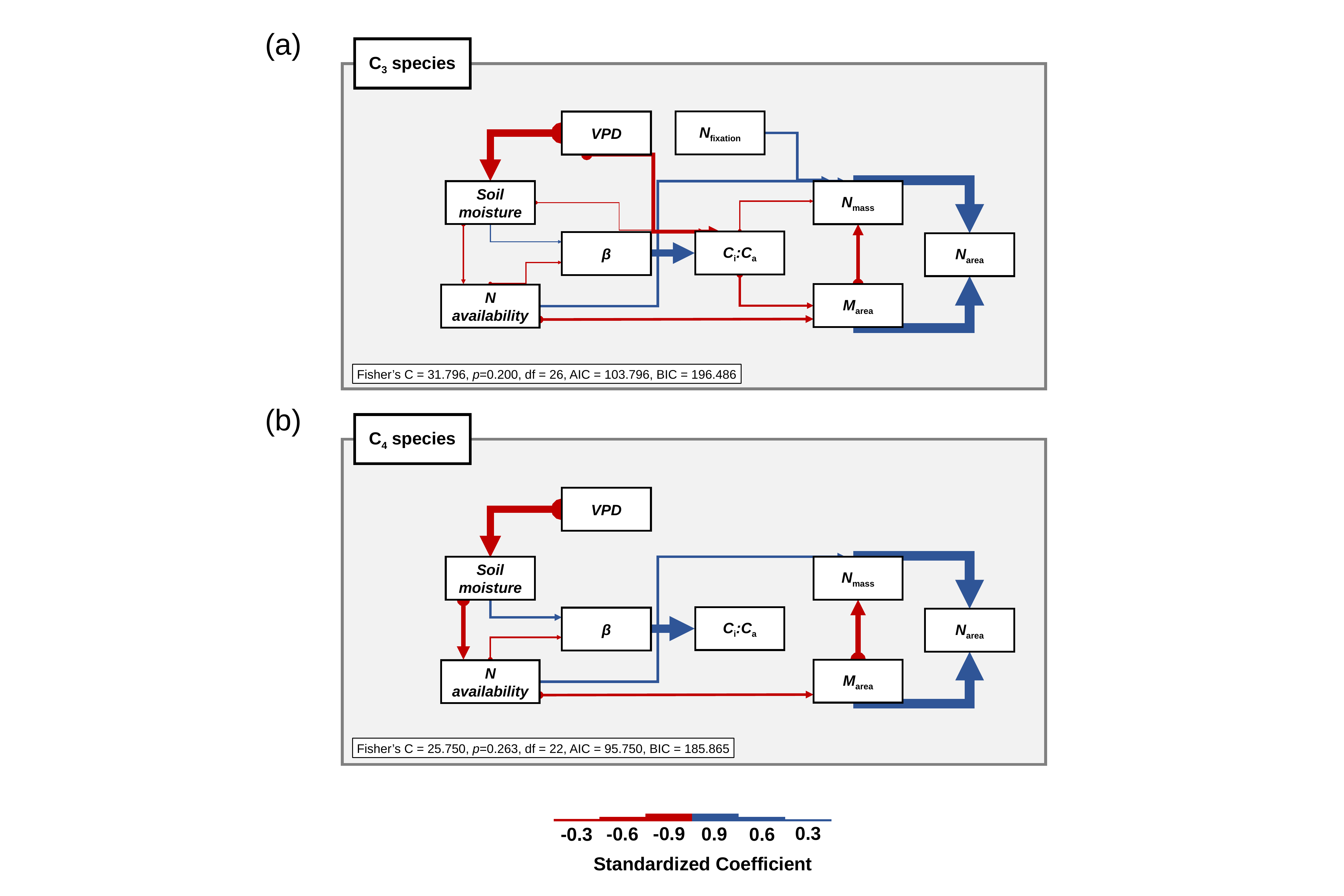

(a)
C3 species

Nfixation
VPD
Soil moisture
Nmass
Ci:Ca
β
Νarea
Marea
N availability
Fisher’s C = 31.796, p=0.200, df = 26, AIC = 103.796, BIC = 196.486
(b)
C4 species

VPD
Soil moisture
Nmass
Ci:Ca
β
Νarea
Marea
N availability
Fisher’s C = 25.750, p=0.263, df = 22, AIC = 95.750, BIC = 185.865

0.3
-0.9
-0.6
0.9
0.6
-0.3

Standardized Coefficient